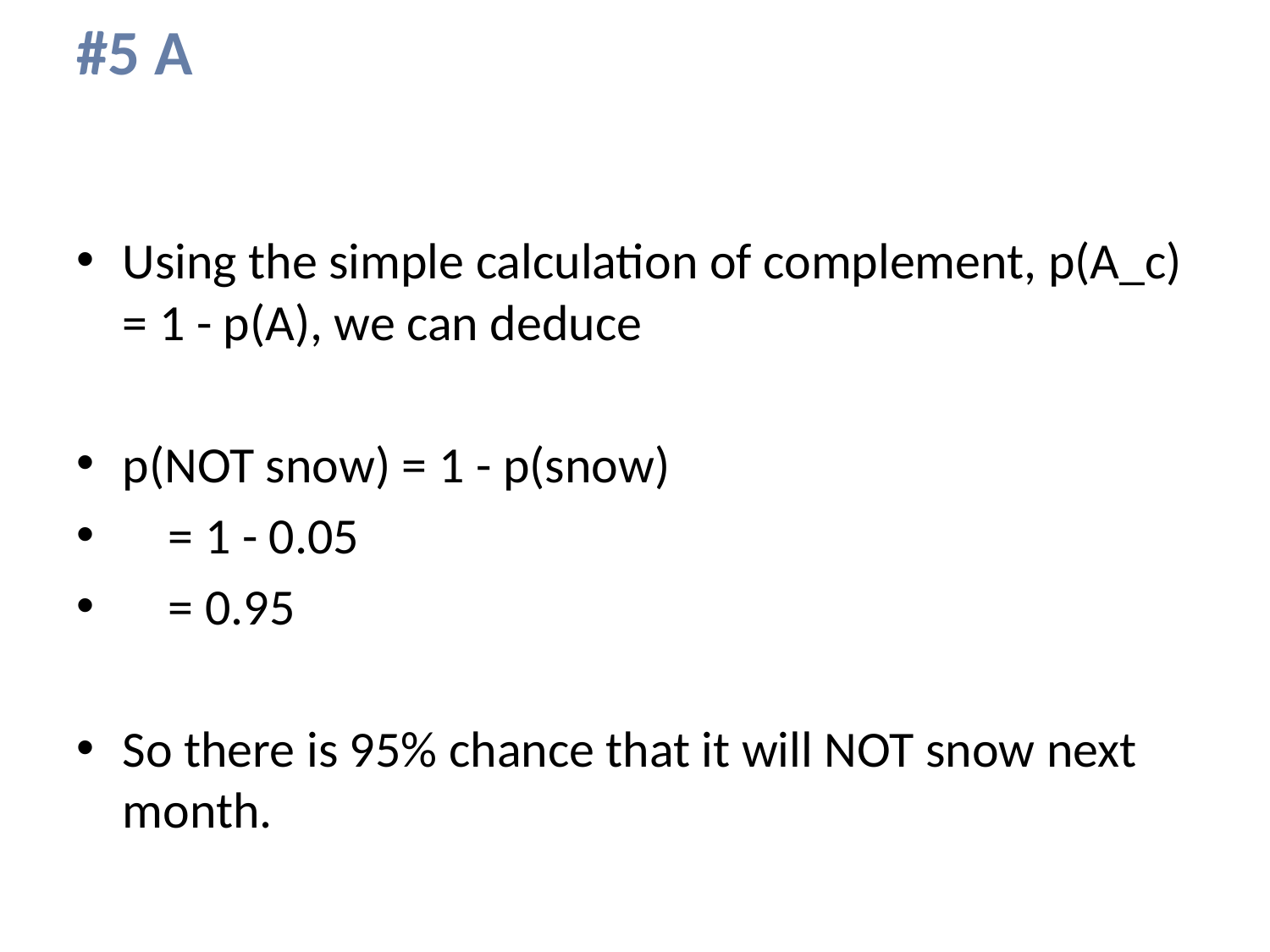

# #5 A
Using the simple calculation of complement, p(A_c) = 1 - p(A), we can deduce

p(NOT snow) = 1 - p(snow)
    = 1 - 0.05
    = 0.95

So there is 95% chance that it will NOT snow next month.